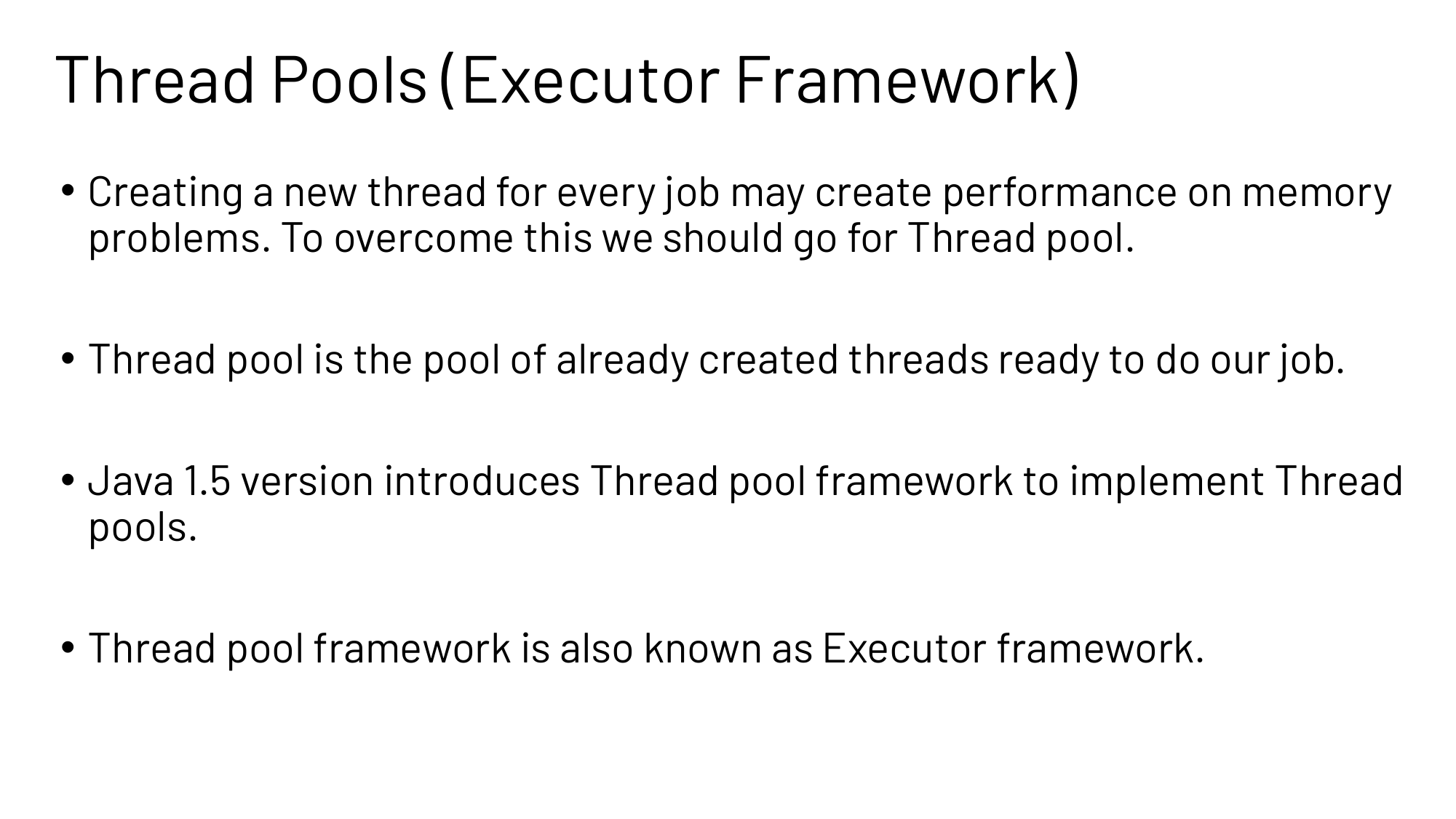

Thread Pools (Executor Framework)
Creating a new thread for every job may create performance on memory problems. To overcome this we should go for Thread pool.

Thread pool is the pool of already created threads ready to do our job.

Java 1.5 version introduces Thread pool framework to implement Thread pools.

Thread pool framework is also known as Executor framework.